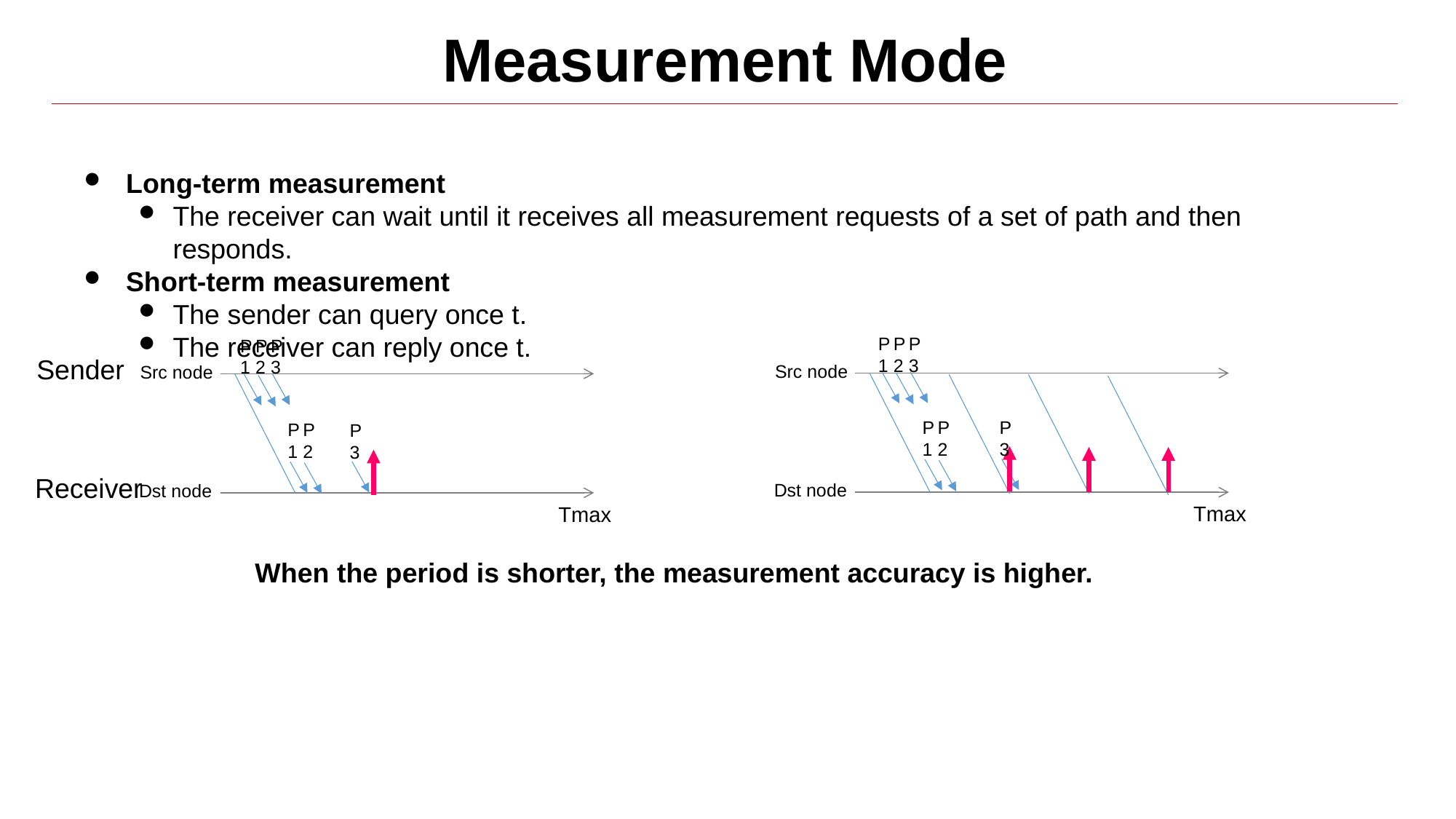

# Measurement Mode
 Long-term measurement
The receiver can wait until it receives all measurement requests of a set of path and then responds.
 Short-term measurement
The sender can query once t.
The receiver can reply once t.
P
1
P
2
P
3
P
1
P
2
P
3
Sender
Src node
Src node
P
1
P
2
P
3
P
1
P
2
P
3
Receiver
Dst node
Dst node
Tmax
Tmax
When the period is shorter, the measurement accuracy is higher.